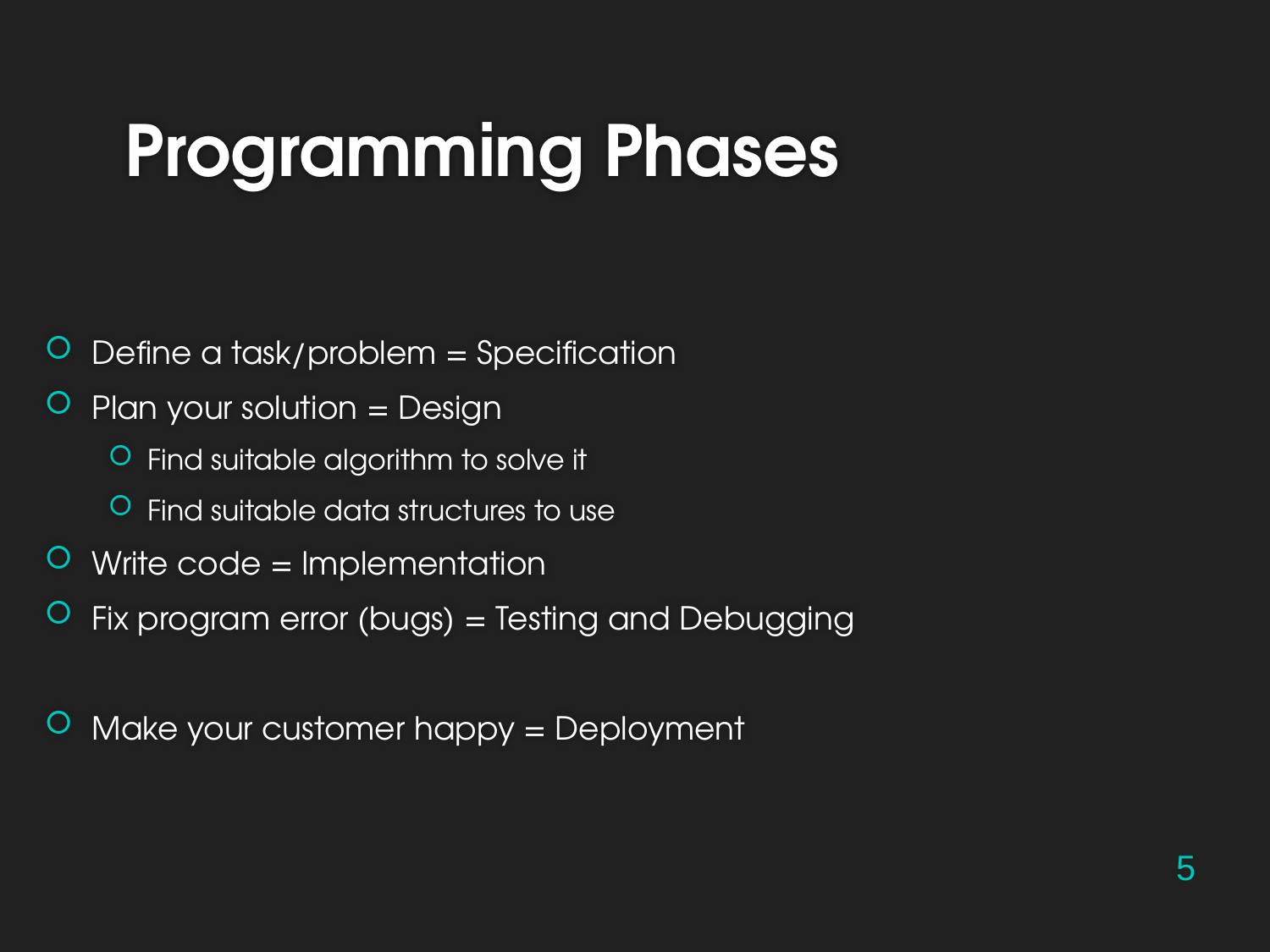

# Programming Phases
Define a task/problem = Specification
Plan your solution = Design
Find suitable algorithm to solve it
Find suitable data structures to use
Write code = Implementation
Fix program error (bugs) = Testing and Debugging

Make your customer happy = Deployment

5